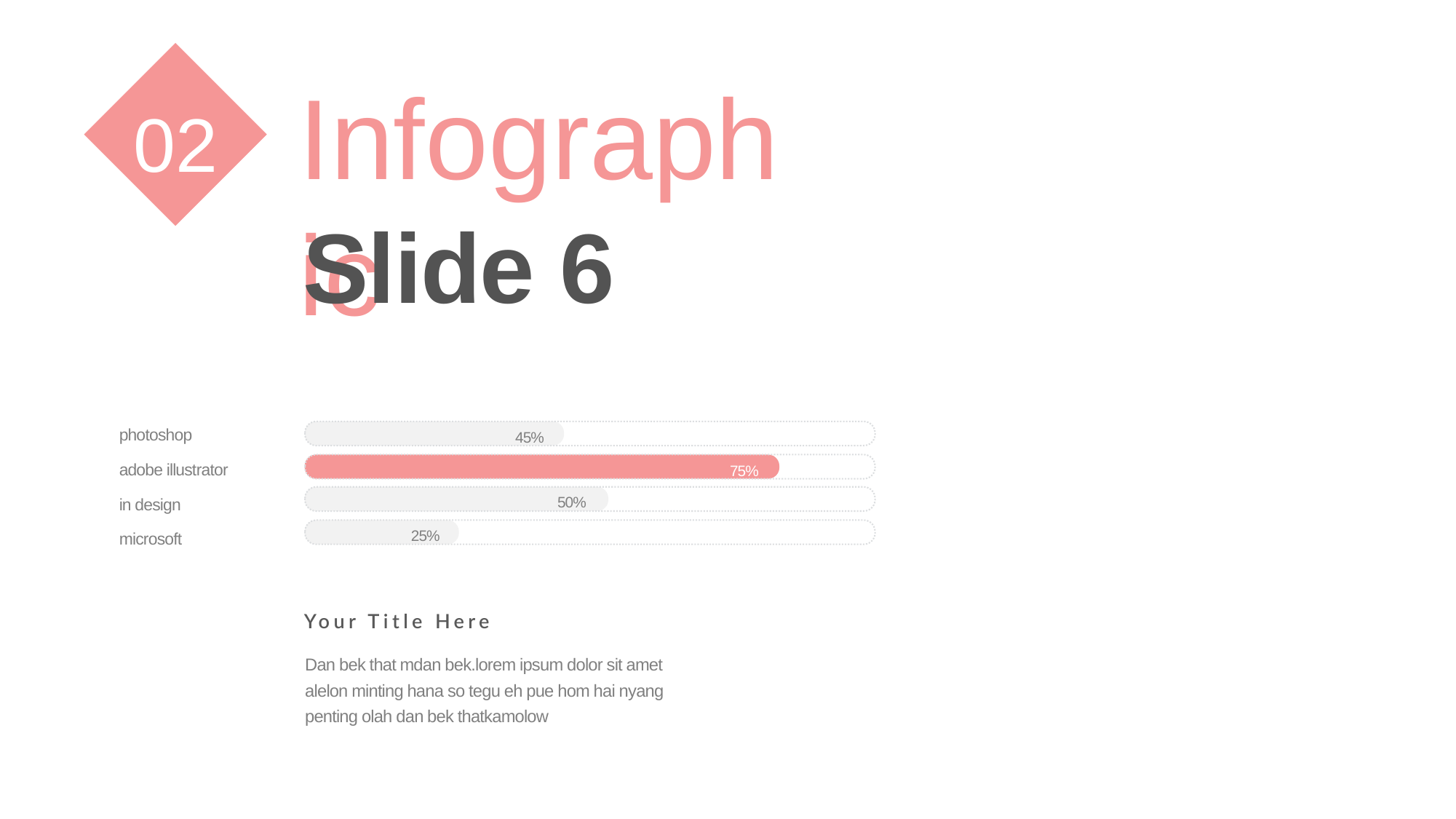

Infographic

02
Slide 6

photoshop
45%

adobe illustrator
75%

50%
in design

25%
microsoft

Your Title Here
Dan bek that mdan bek.lorem ipsum dolor sit amet alelon minting hana so tegu eh pue hom hai nyang penting olah dan bek thatkamolow